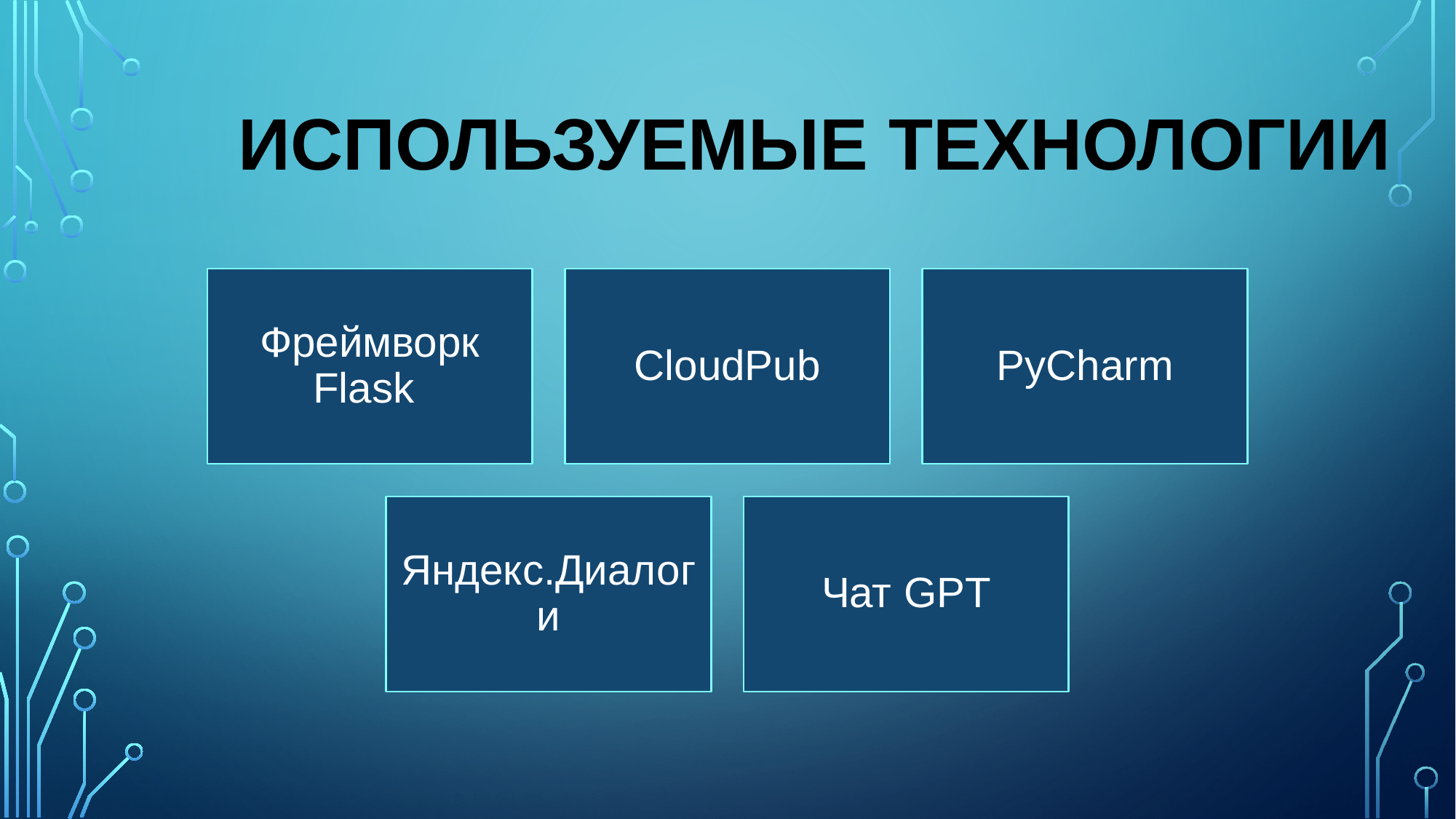

# Используемые технологии
Фреймворк Flask
CloudPub
PyCharm
Яндекс.Диалоги
Чат GPT